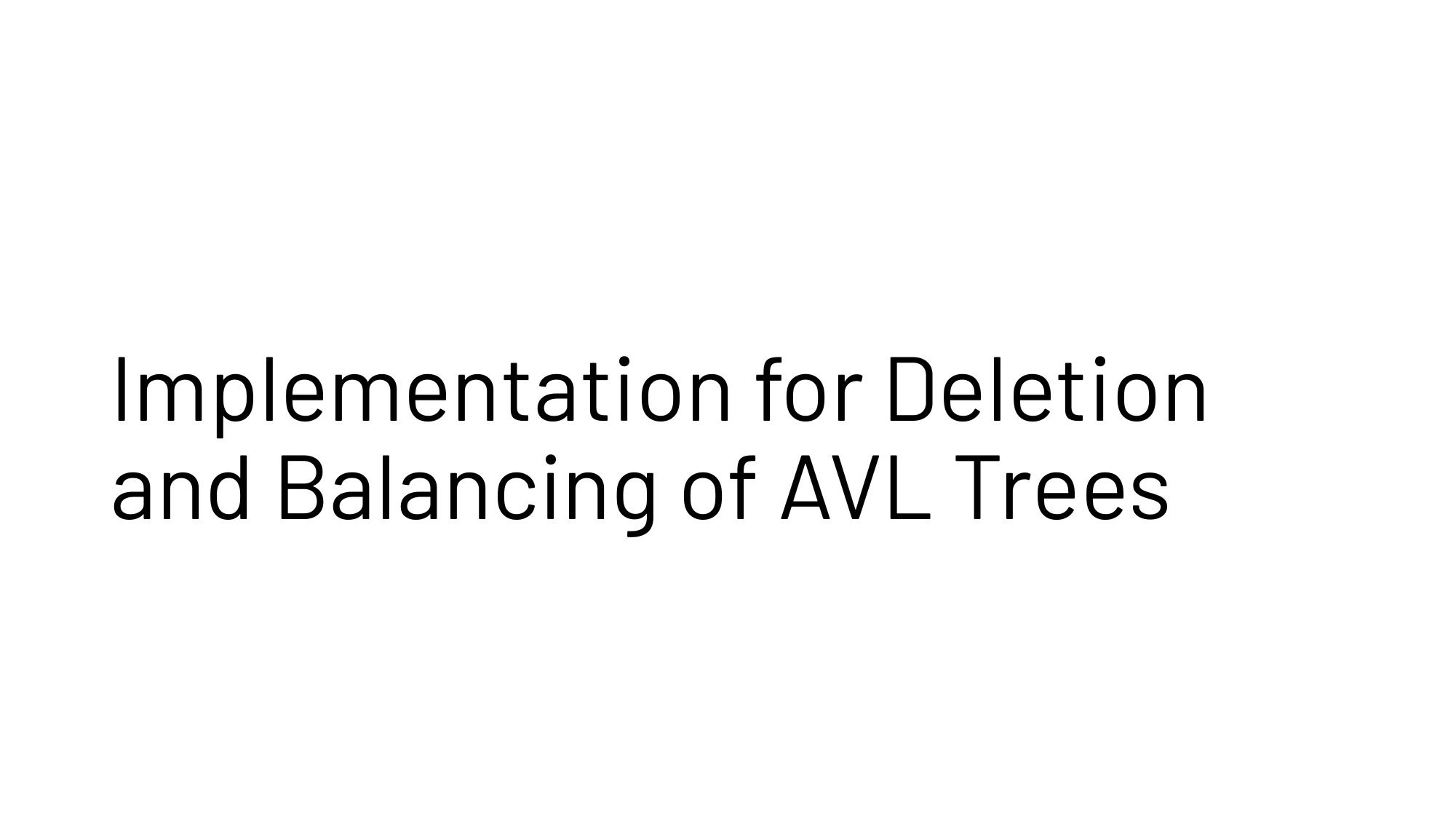

# Implementation for Deletion and Balancing of AVL Trees